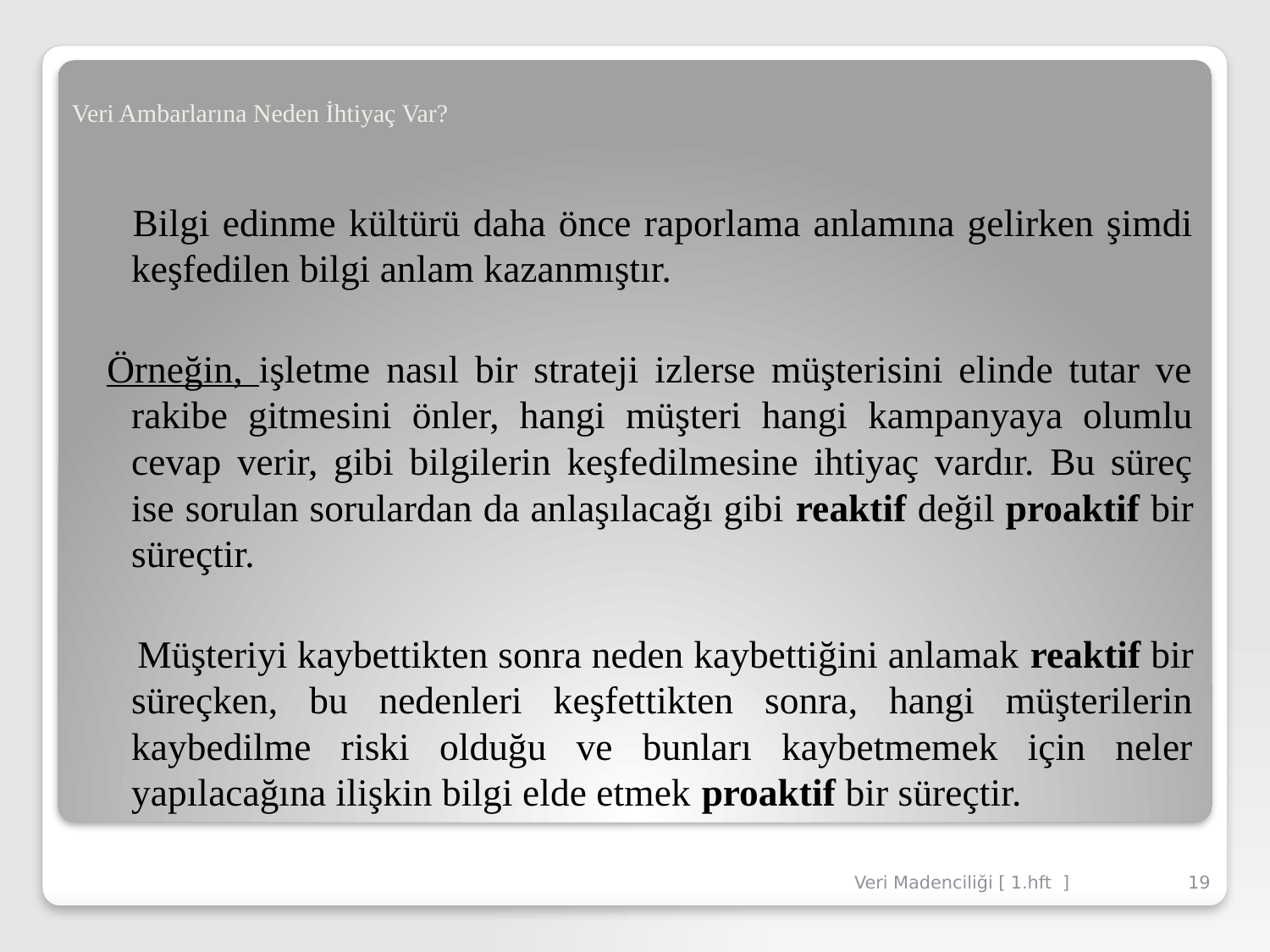

# Veri Ambarlarına Neden İhtiyaç Var?

  Bilgi edinme kültürü daha önce raporlama anlamına gelirken şimdi keşfedilen bilgi anlam kazanmıştır.

Örneğin, işletme nasıl bir strateji izlerse müşterisini elinde tutar ve rakibe gitmesini önler, hangi müşteri hangi kampanyaya olumlu cevap verir, gibi bilgilerin keşfedilmesine ihtiyaç vardır. Bu süreç ise sorulan sorulardan da anlaşılacağı gibi reaktif değil proaktif bir süreçtir.

   Müşteriyi kaybettikten sonra neden kaybettiğini anlamak reaktif bir süreçken, bu nedenleri keşfettikten sonra, hangi müşterilerin kaybedilme riski olduğu ve bunları kaybetmemek için neler yapılacağına ilişkin bilgi elde etmek proaktif bir süreçtir.

Veri Madenciliği [ 1.hft  ]
19